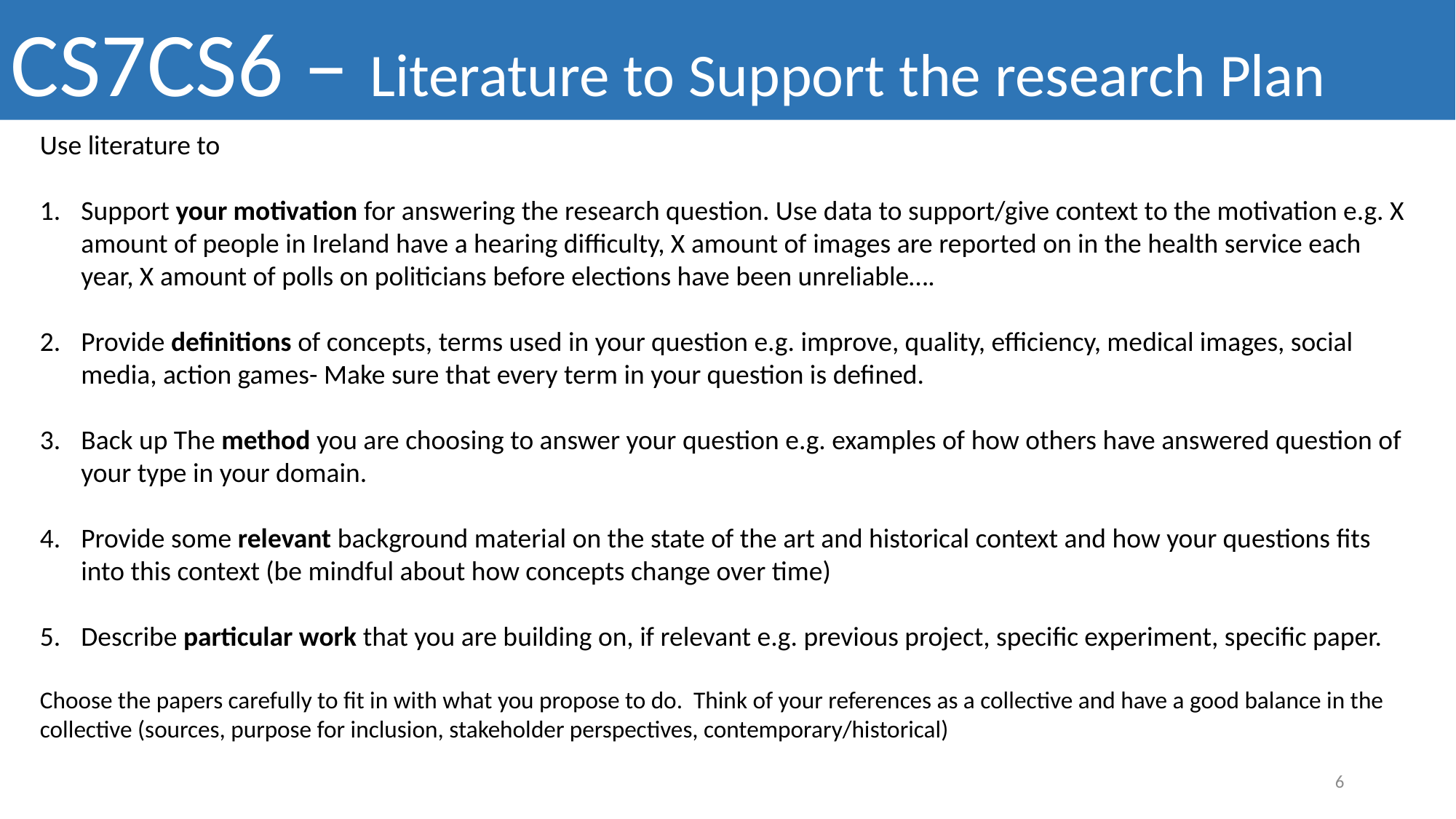

CS7CS6 – Literature to Support the research Plan
Use literature to

Support your motivation for answering the research question. Use data to support/give context to the motivation e.g. X amount of people in Ireland have a hearing difficulty, X amount of images are reported on in the health service each year, X amount of polls on politicians before elections have been unreliable….

Provide definitions of concepts, terms used in your question e.g. improve, quality, efficiency, medical images, social media, action games- Make sure that every term in your question is defined.

Back up The method you are choosing to answer your question e.g. examples of how others have answered question of your type in your domain.

Provide some relevant background material on the state of the art and historical context and how your questions fits into this context (be mindful about how concepts change over time)

Describe particular work that you are building on, if relevant e.g. previous project, specific experiment, specific paper.

Choose the papers carefully to fit in with what you propose to do.  Think of your references as a collective and have a good balance in the collective (sources, purpose for inclusion, stakeholder perspectives, contemporary/historical)
6